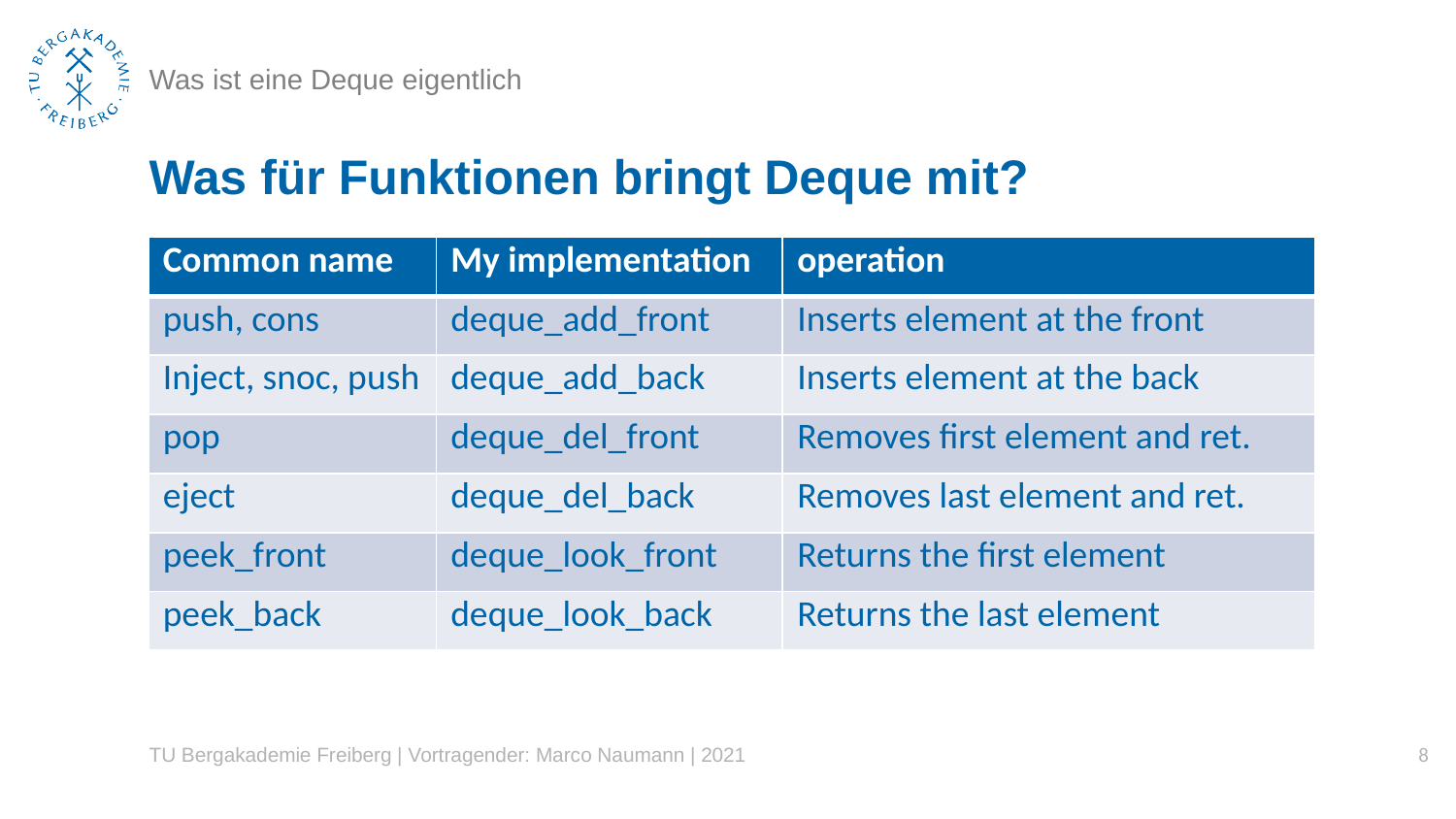

# Was ist eine Deque eigentlich
Was für Funktionen bringt Deque mit?
| Common name | My implementation | operation |
| --- | --- | --- |
| push, cons | deque\_add\_front | Inserts element at the front |
| Inject, snoc, push | deque\_add\_back | Inserts element at the back |
| pop | deque\_del\_front | Removes first element and ret. |
| eject | deque\_del\_back | Removes last element and ret. |
| peek\_front | deque\_look\_front | Returns the first element |
| peek\_back | deque\_look\_back | Returns the last element |
TU Bergakademie Freiberg | Vortragender: Marco Naumann | 2021

8